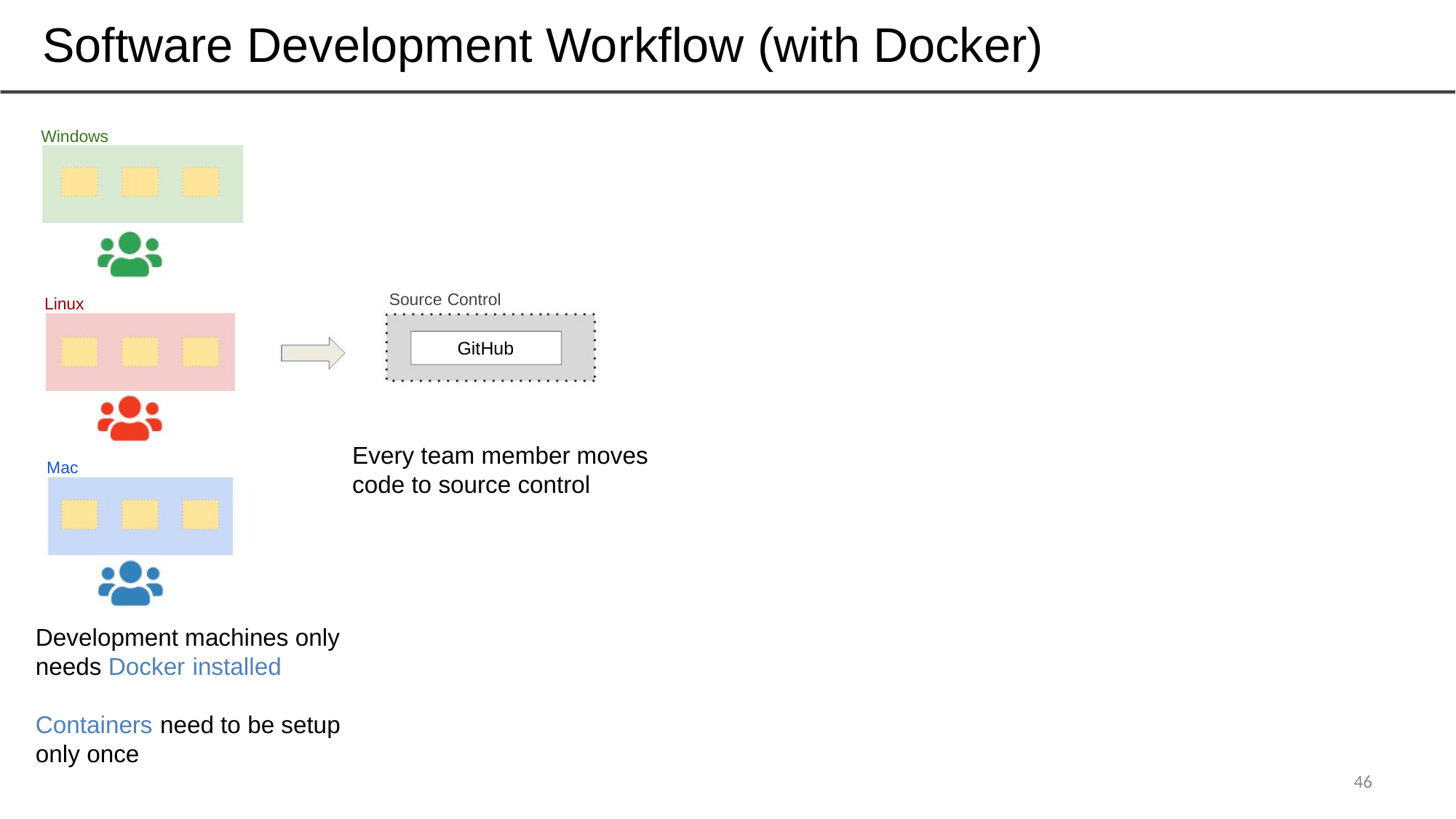

Software Development Workflow (with Docker)
Windows
Source Control
Linux
GitHub
Every team member moves
code to source control
Mac
Development machines only
needs Docker installed
Containers need to be setup
only once
46